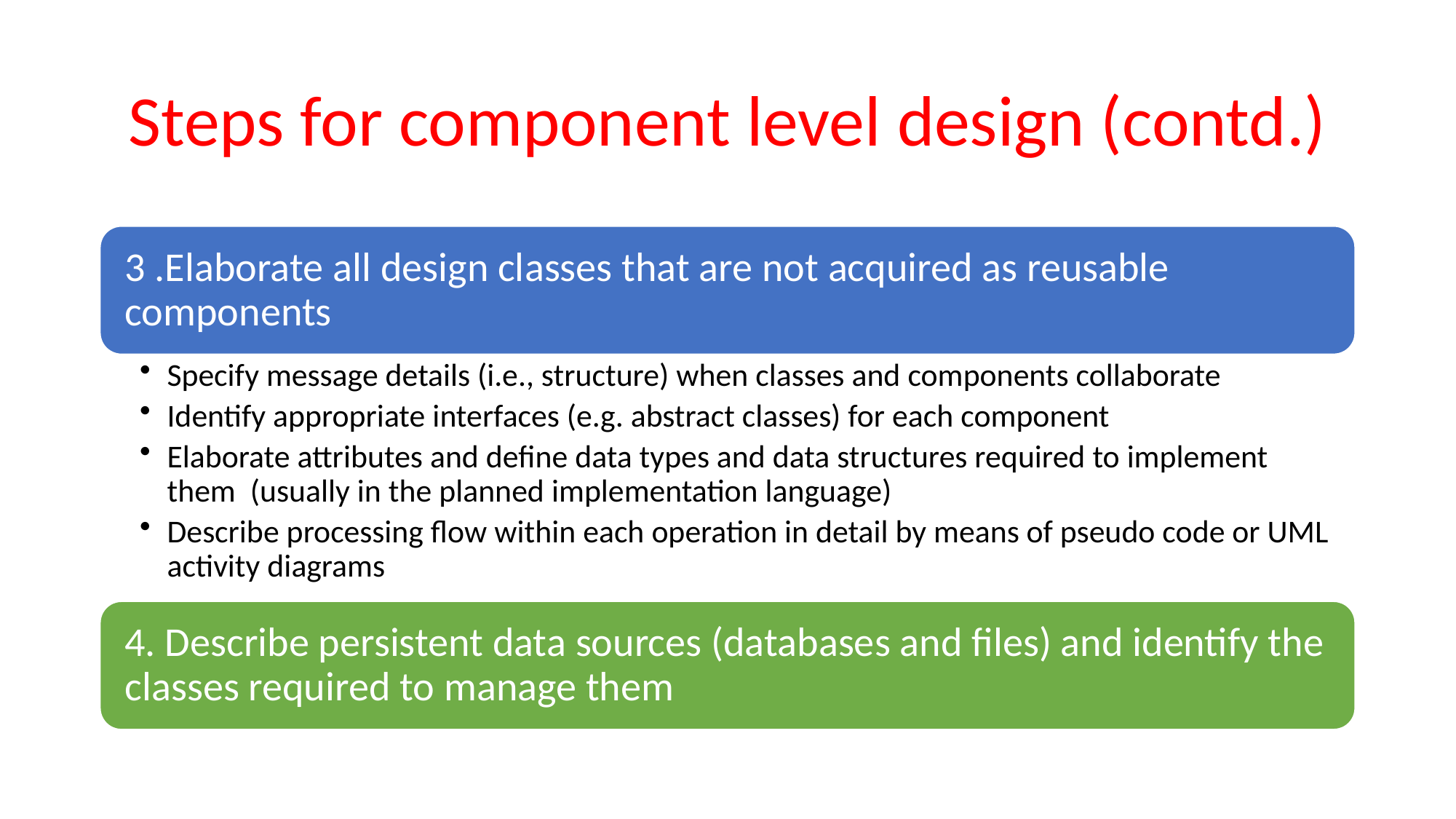

# Steps for component level design (contd.)
3 .Elaborate all design classes that are not acquired as reusable components
Specify message details (i.e., structure) when classes and components collaborate
Identify appropriate interfaces (e.g. abstract classes) for each component
Elaborate attributes and define data types and data structures required to implement them  (usually in the planned implementation language)
Describe processing flow within each operation in detail by means of pseudo code or UML activity diagrams
4. Describe persistent data sources (databases and files) and identify the classes required to manage them